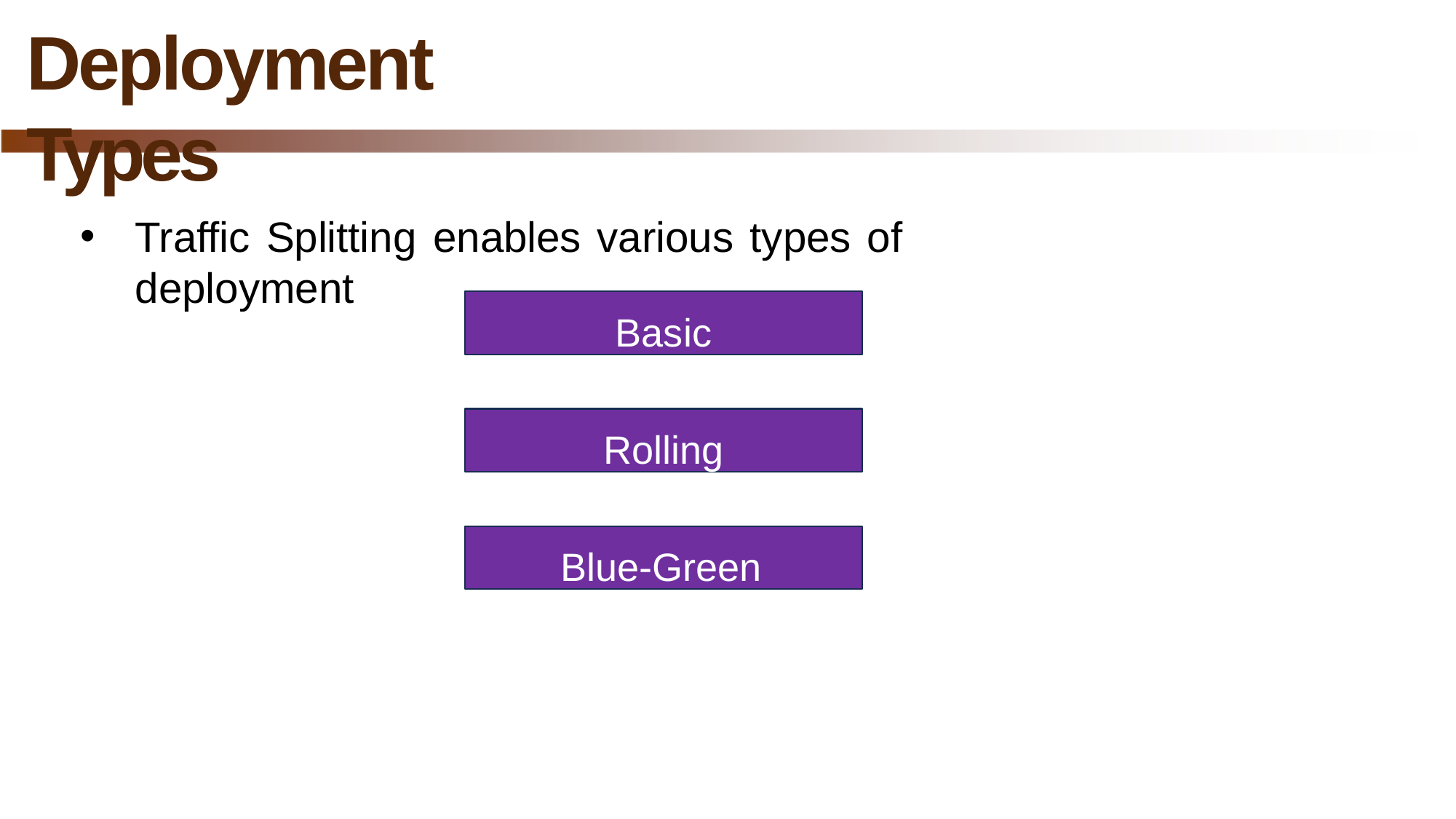

# Deployment Types
Traffic Splitting enables various types of deployment
Basic
Rolling
Blue-Green